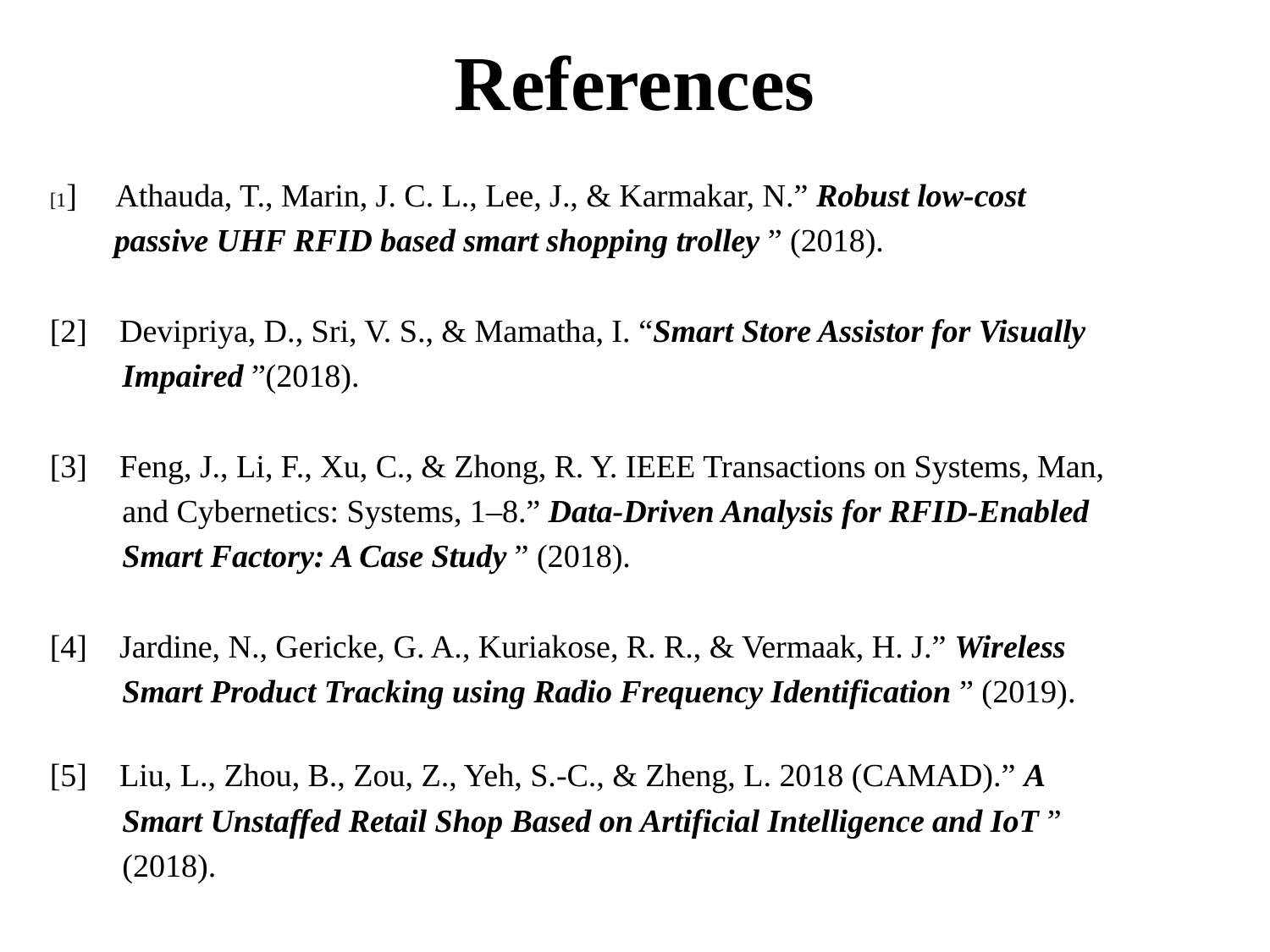

# References

[1]     Athauda, T., Marin, J. C. L., Lee, J., & Karmakar, N.” Robust low-cost
        passive UHF RFID based smart shopping trolley ” (2018).

[2]    Devipriya, D., Sri, V. S., & Mamatha, I. “Smart Store Assistor for Visually
         Impaired ”(2018).

[3]    Feng, J., Li, F., Xu, C., & Zhong, R. Y. IEEE Transactions on Systems, Man,
         and Cybernetics: Systems, 1–8.” Data-Driven Analysis for RFID-Enabled
         Smart Factory: A Case Study ” (2018).

[4]    Jardine, N., Gericke, G. A., Kuriakose, R. R., & Vermaak, H. J.” Wireless
         Smart Product Tracking using Radio Frequency Identification ” (2019).
[5]    Liu, L., Zhou, B., Zou, Z., Yeh, S.-C., & Zheng, L. 2018 (CAMAD).” A
         Smart Unstaffed Retail Shop Based on Artificial Intelligence and IoT ”
         (2018).